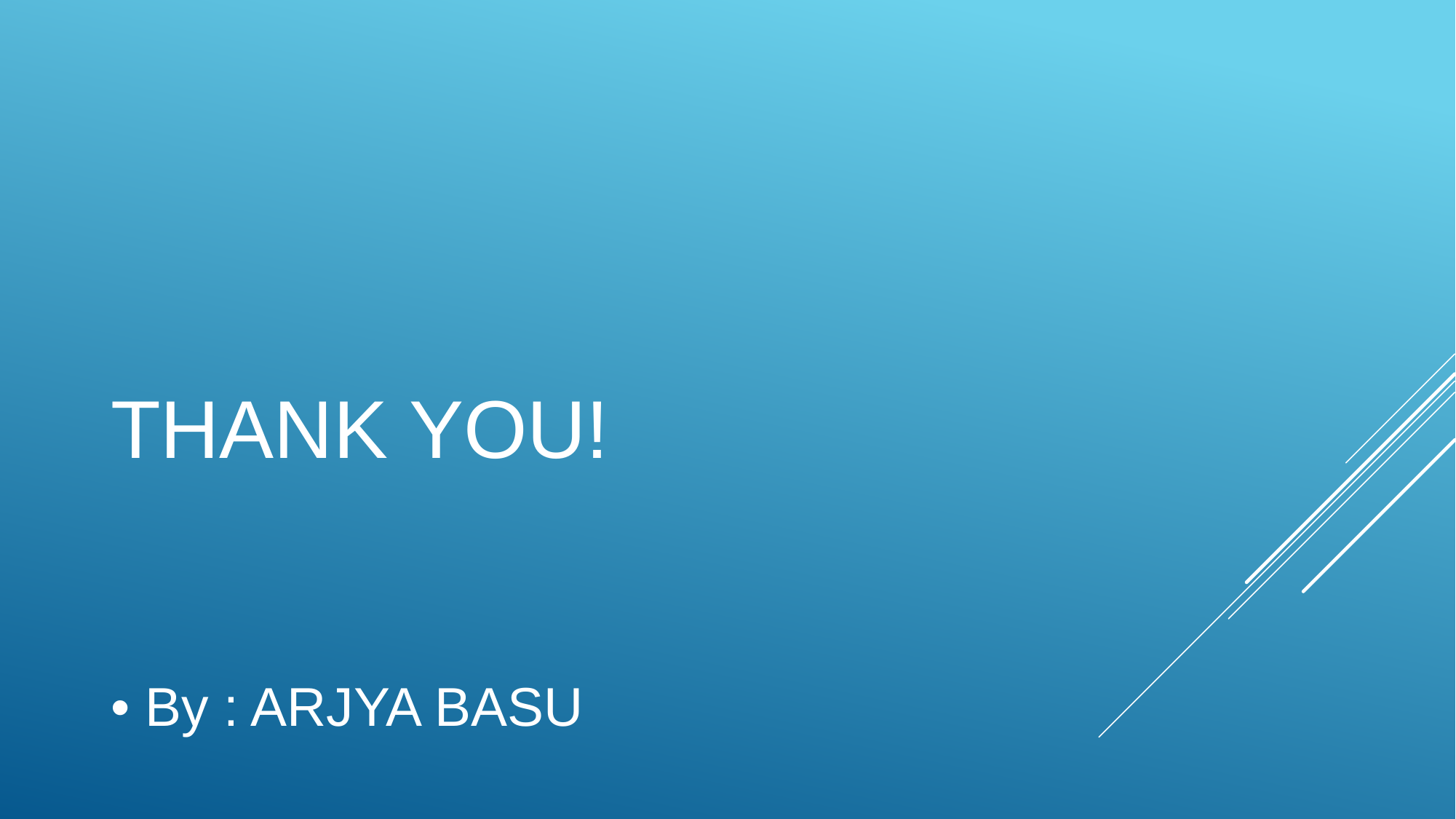

THANK YOU!

• By : ARJYA BASU